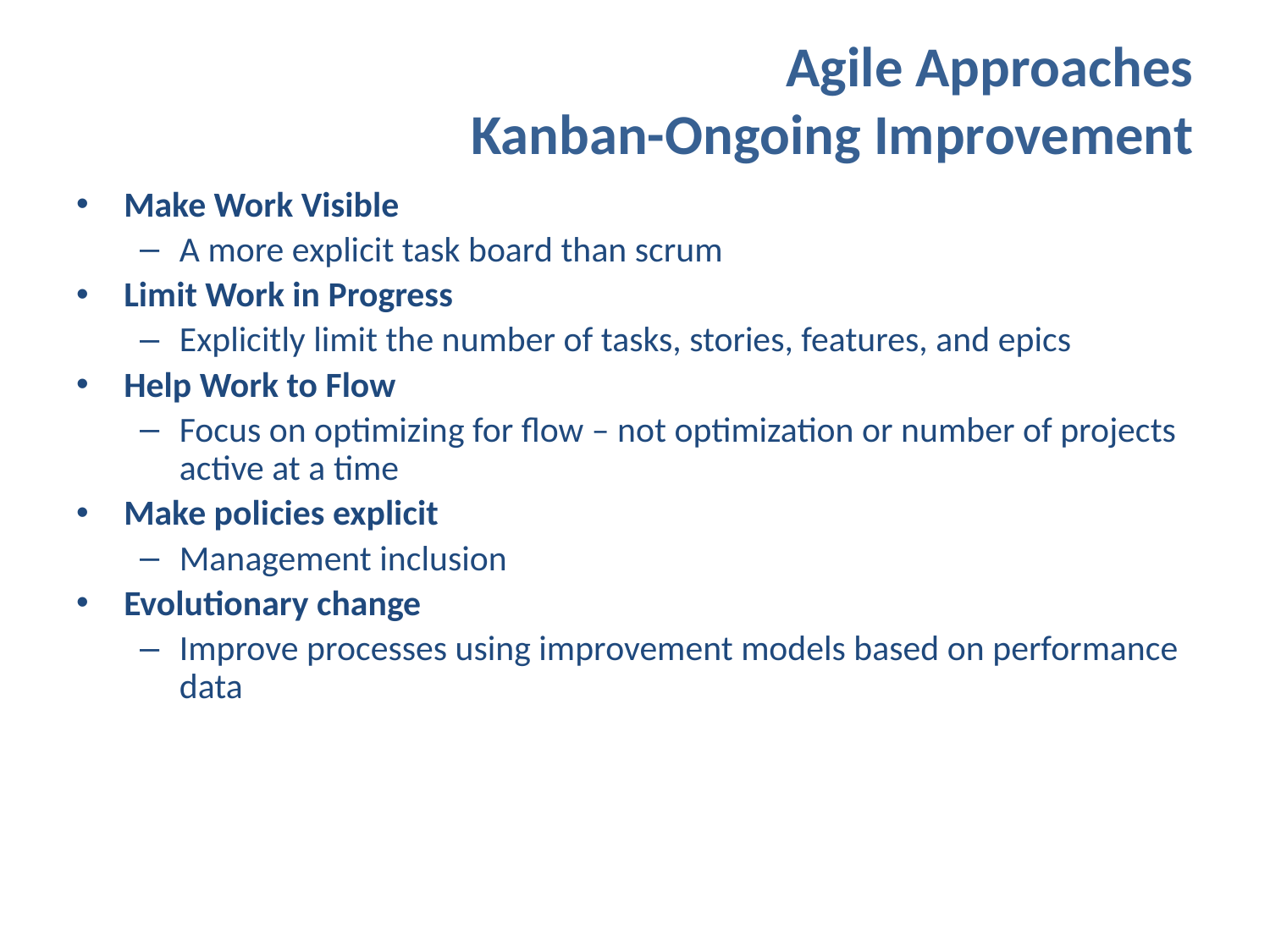

Agile Approaches
Kanban-Ongoing Improvement
Make Work Visible
A more explicit task board than scrum
Limit Work in Progress
Explicitly limit the number of tasks, stories, features, and epics
Help Work to Flow
Focus on optimizing for flow – not optimization or number of projects active at a time
Make policies explicit
Management inclusion
Evolutionary change
Improve processes using improvement models based on performance data